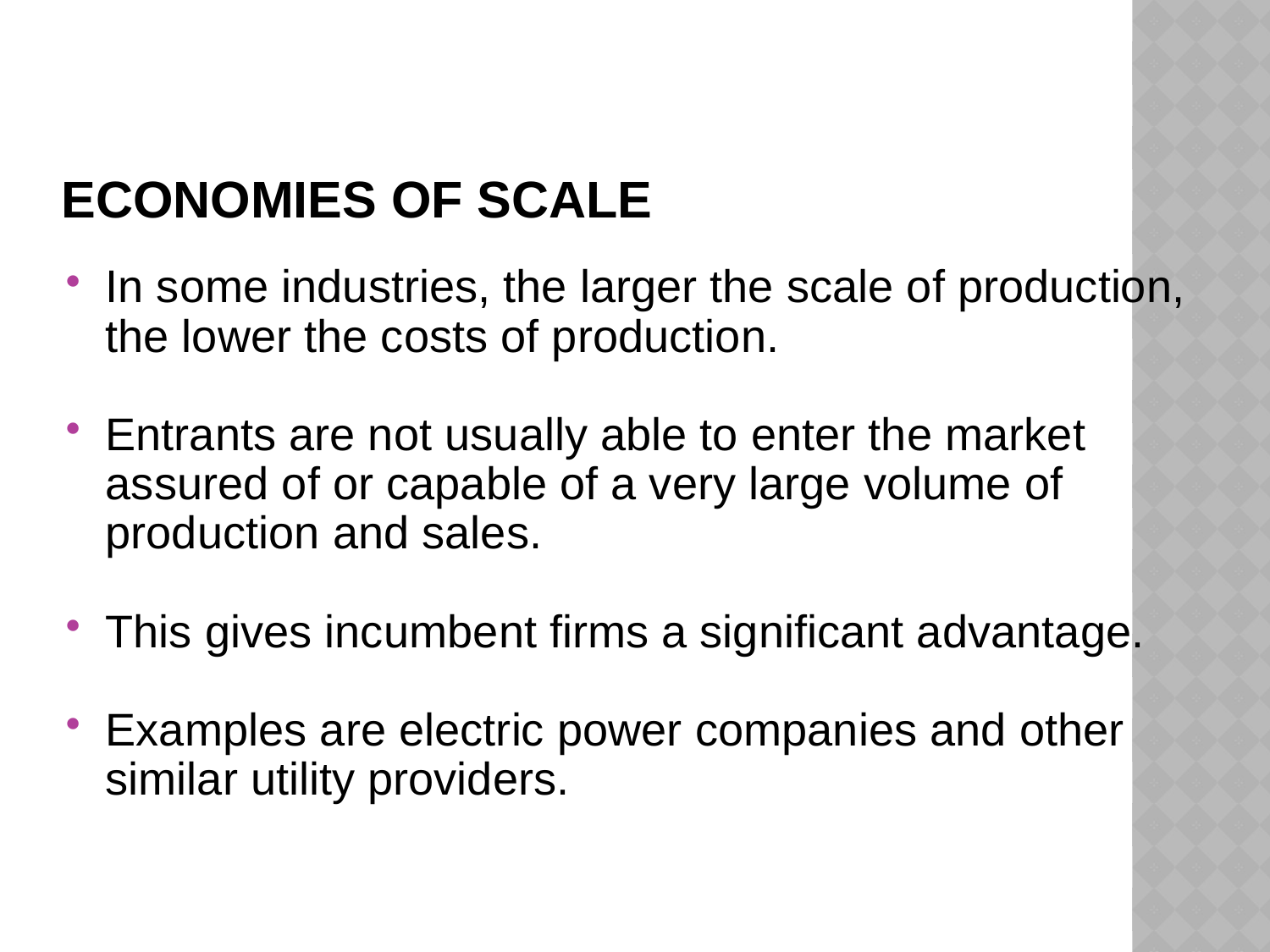

# Economies of Scale
In some industries, the larger the scale of production, the lower the costs of production.
Entrants are not usually able to enter the market assured of or capable of a very large volume of production and sales.
This gives incumbent firms a significant advantage.
Examples are electric power companies and other similar utility providers.